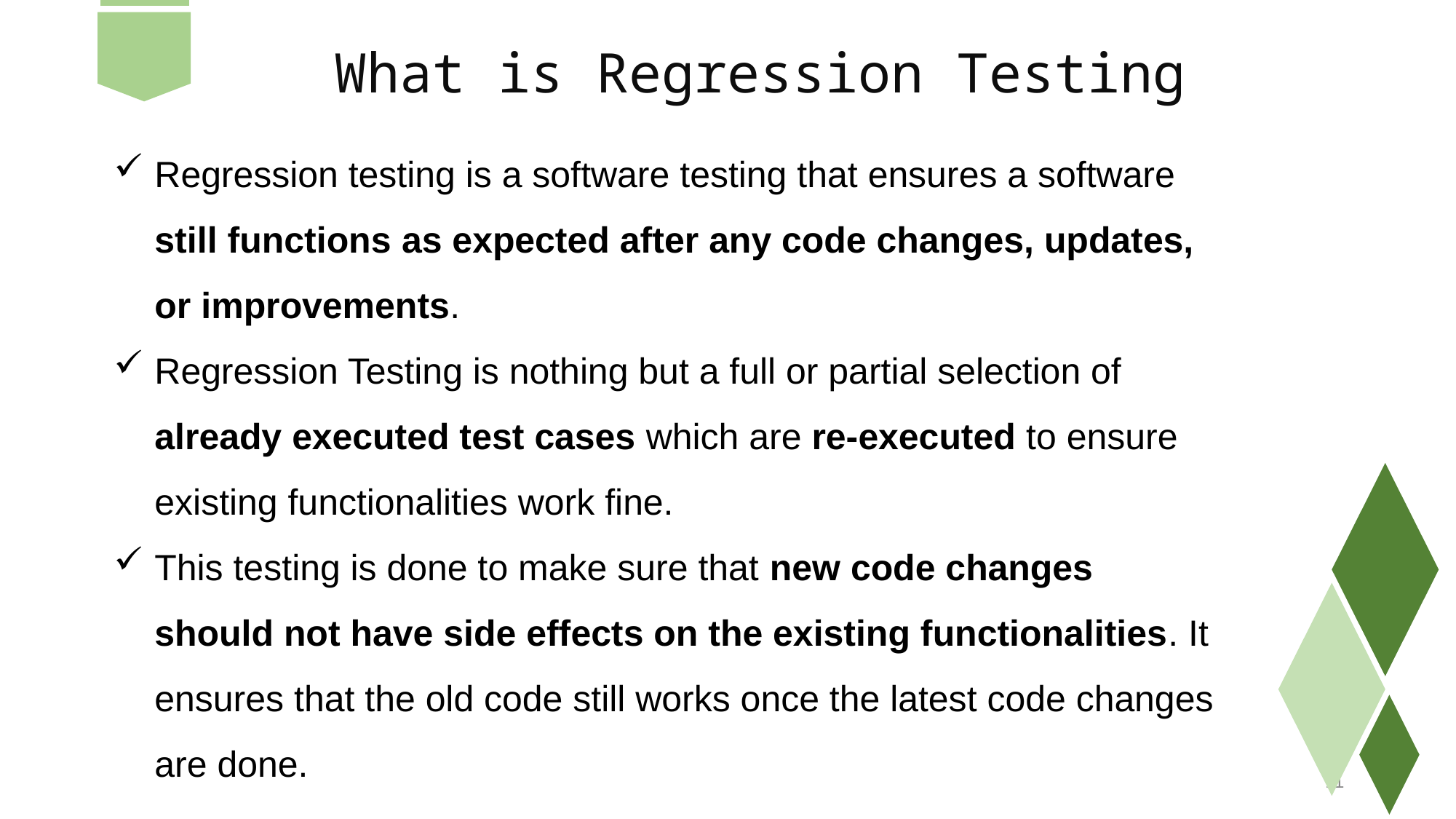

What is Regression Testing
Regression testing is a software testing that ensures a software  still functions as expected after any code changes, updates, or improvements.
Regression Testing is nothing but a full or partial selection of already executed test cases which are re-executed to ensure existing functionalities work fine.
This testing is done to make sure that new code changes should not have side effects on the existing functionalities. It ensures that the old code still works once the latest code changes are done.

11